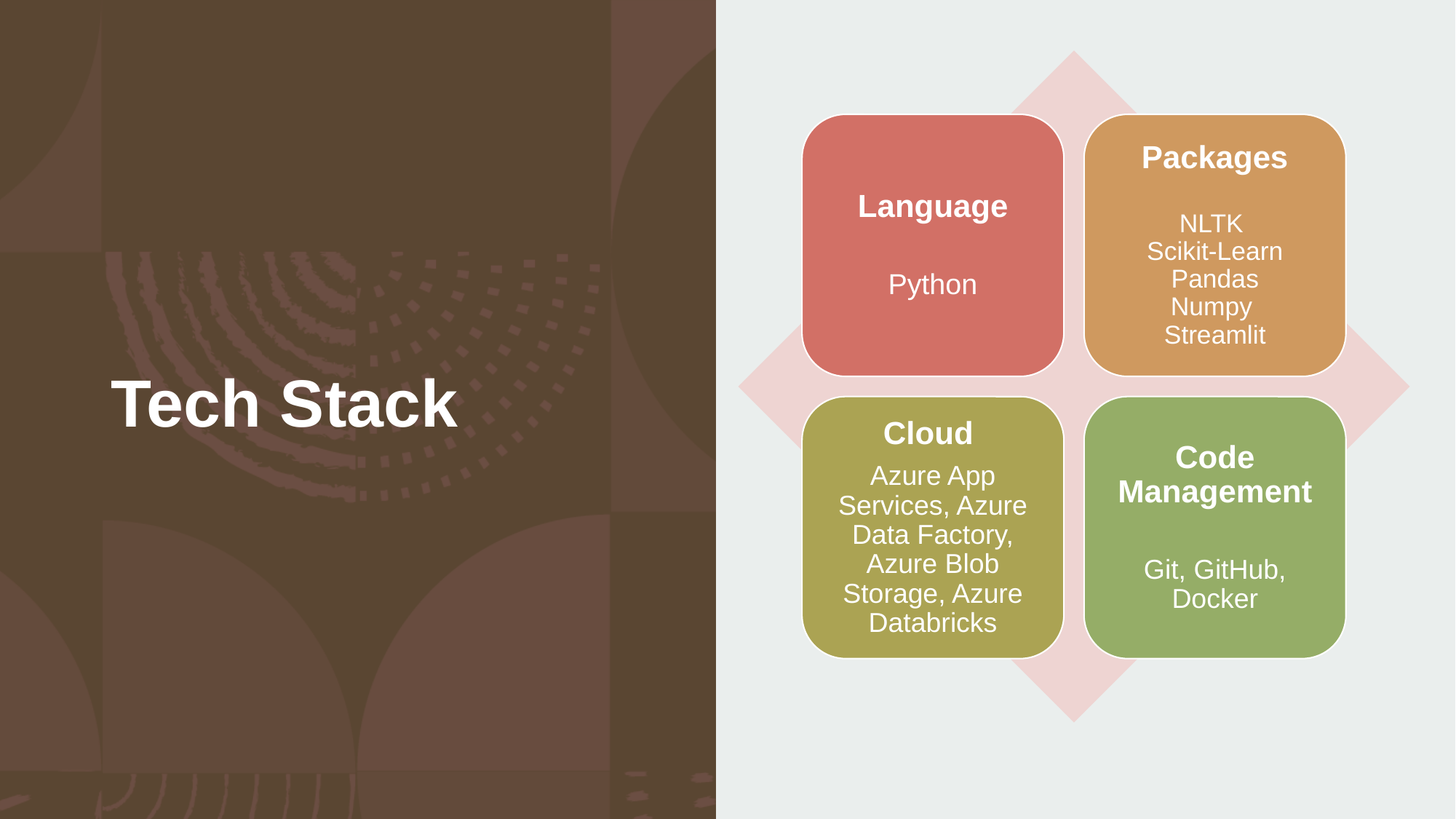

Language

Python
Packages

NLTK
Scikit-Learn Pandas
Numpy
Streamlit

Cloud
Azure App Services, Azure Data Factory, Azure Blob Storage, Azure Databricks
Code Management

Git, GitHub, Docker
# Tech Stack